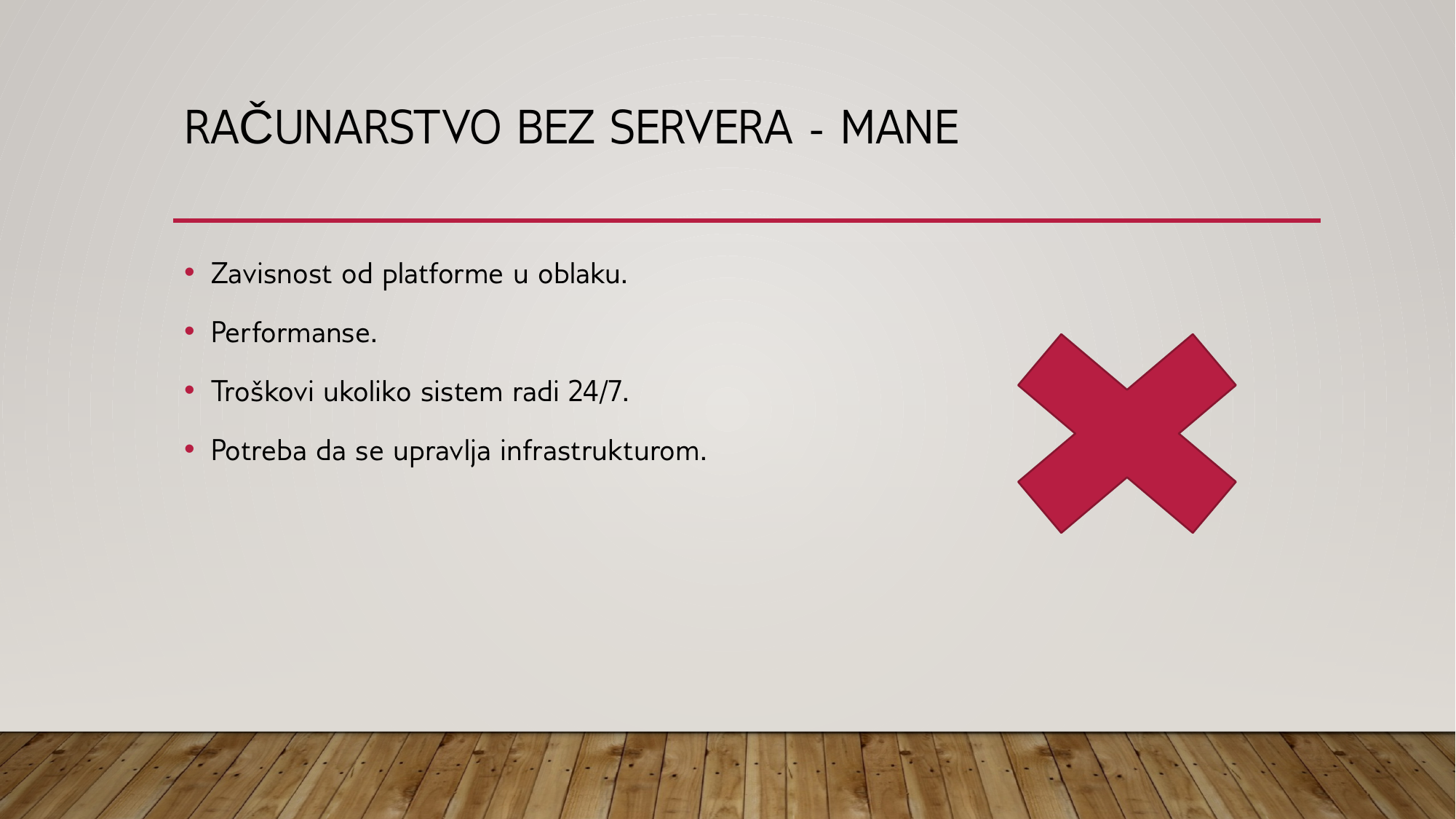

# Računarstvo bez servera - Mane
Zavisnost od platforme u oblaku.
Performanse.
Troškovi ukoliko sistem radi 24/7.
Potreba da se upravlja infrastrukturom.